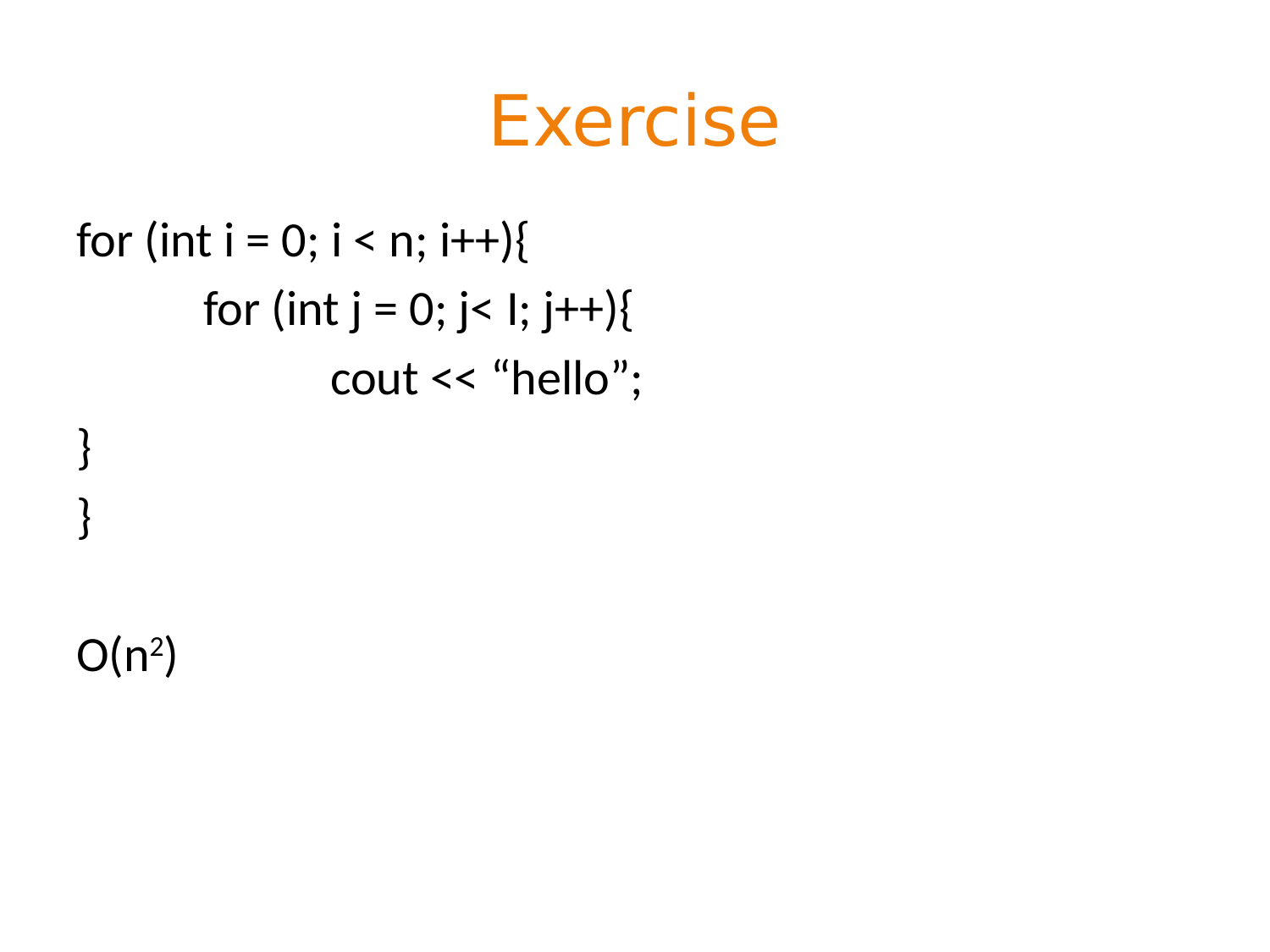

# Exercise
for (int i = 0; i < n; i++){
	for (int j = 0; j< I; j++){
		cout << “hello”;
}
}

O(n2)